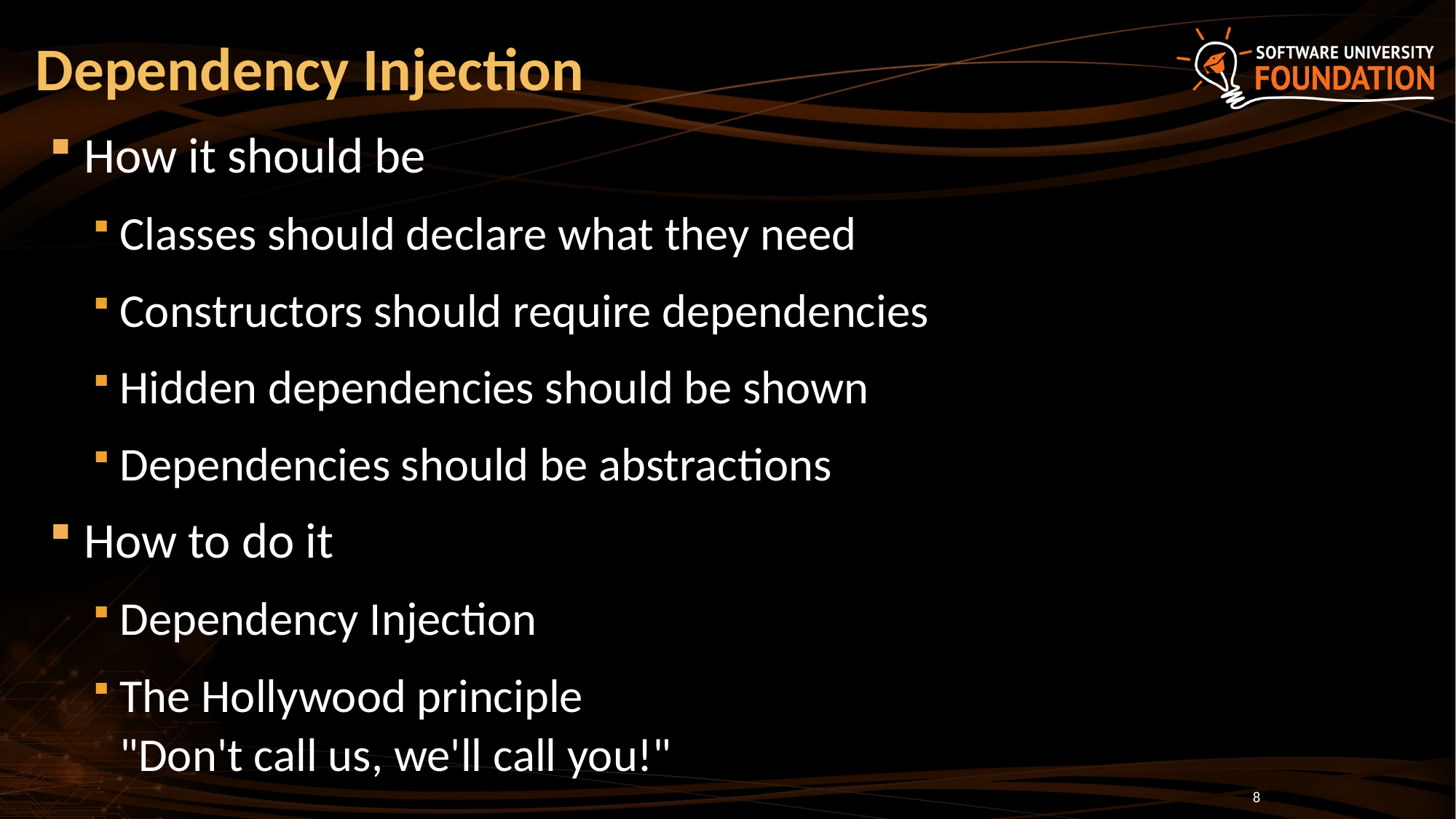

# Dependency Injection
How it should be
Classes should declare what they need
Constructors should require dependencies
Hidden dependencies should be shown
Dependencies should be abstractions
How to do it
Dependency Injection
The Hollywood principle
"Don't call us, we'll call you!"

8